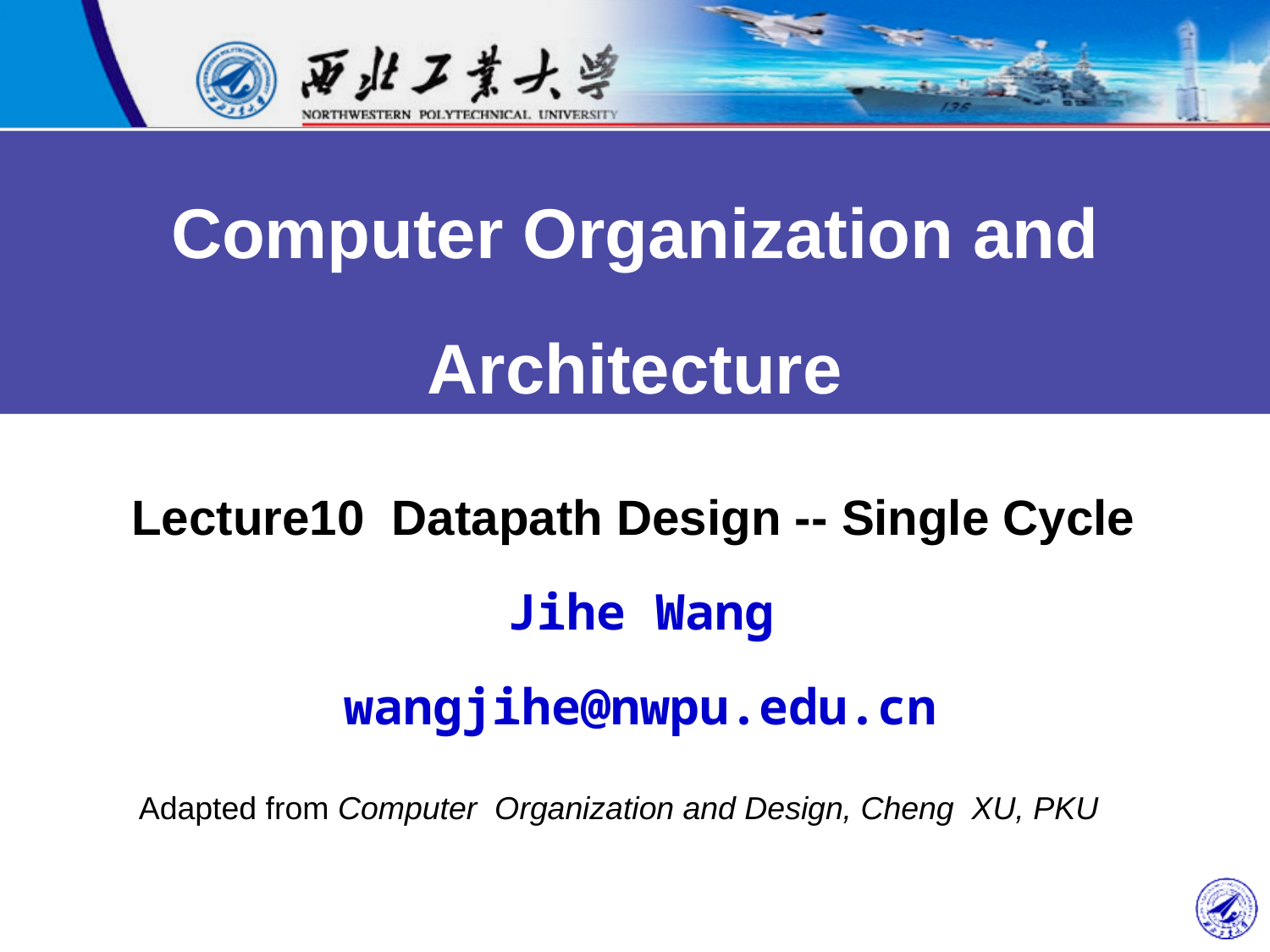

Computer Organization and Architecture
Lecture10  Datapath Design -- Single Cycle
Jihe Wang
wangjihe@nwpu.edu.cn
Adapted from Computer  Organization and Design, Cheng  XU, PKU